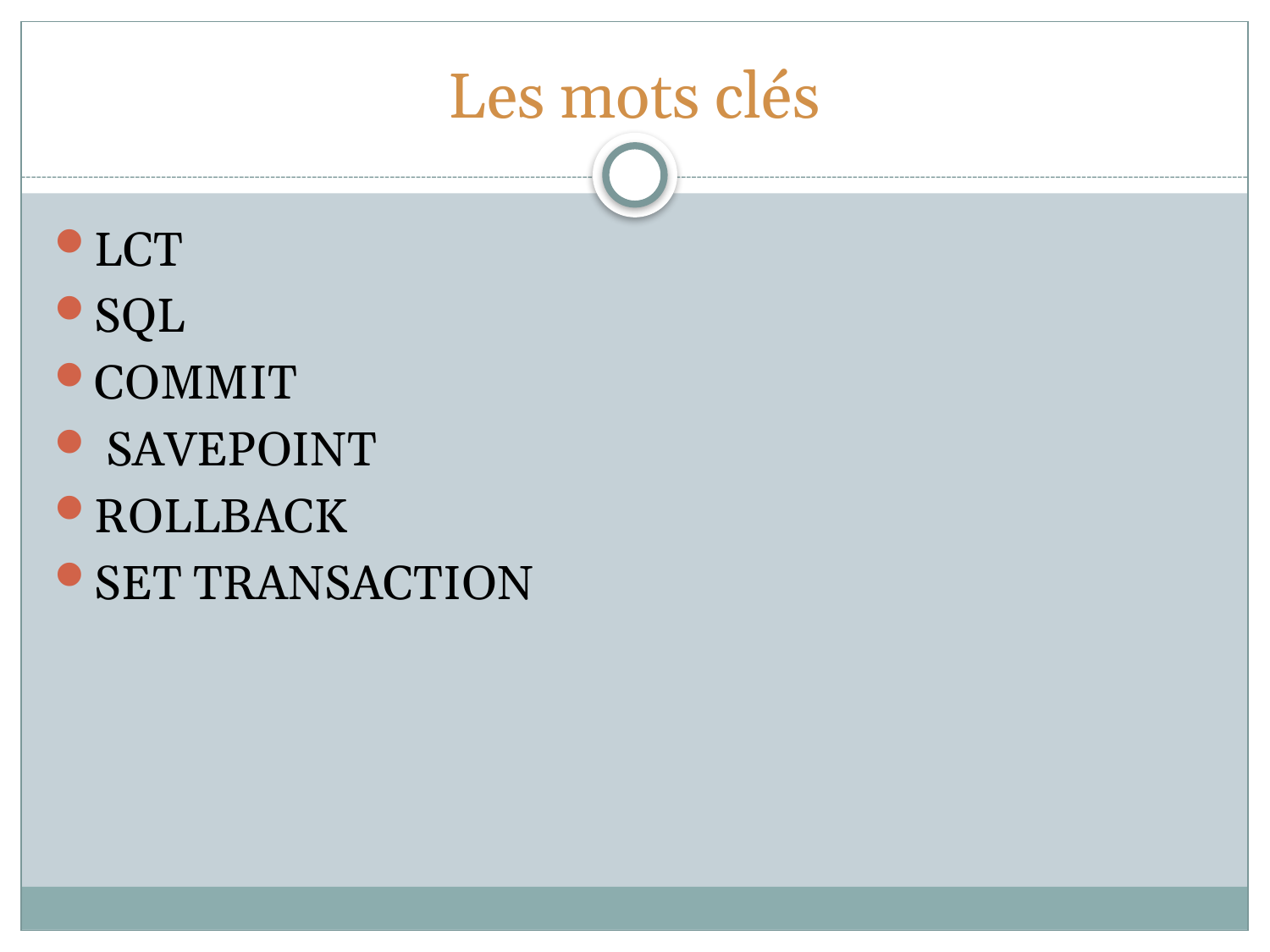

# Les mots clés
LCT
SQL
COMMIT
 SAVEPOINT
ROLLBACK
SET TRANSACTION